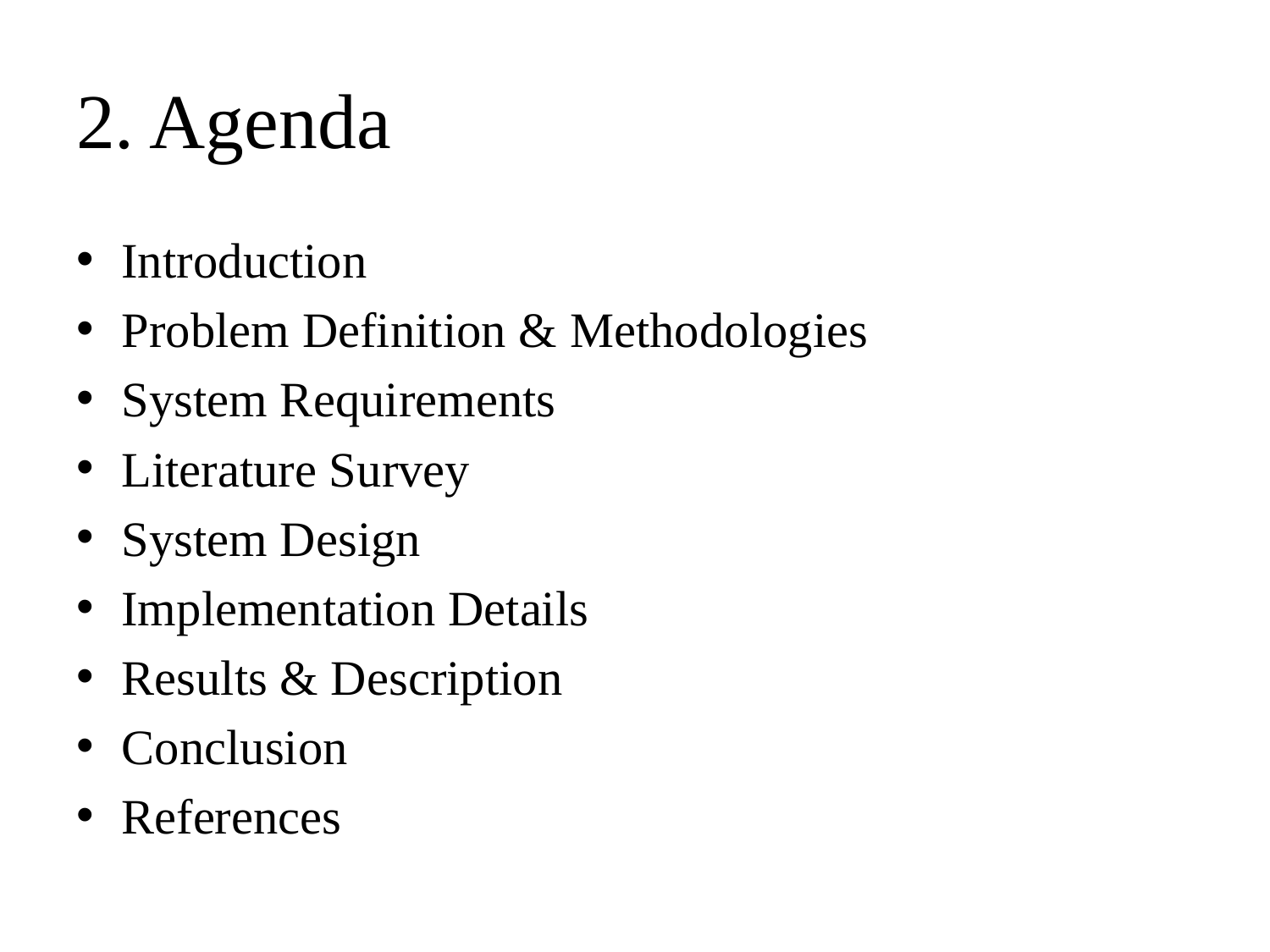

# 2. Agenda
Introduction
Problem Definition & Methodologies
System Requirements
Literature Survey
System Design
Implementation Details
Results & Description
Conclusion
References